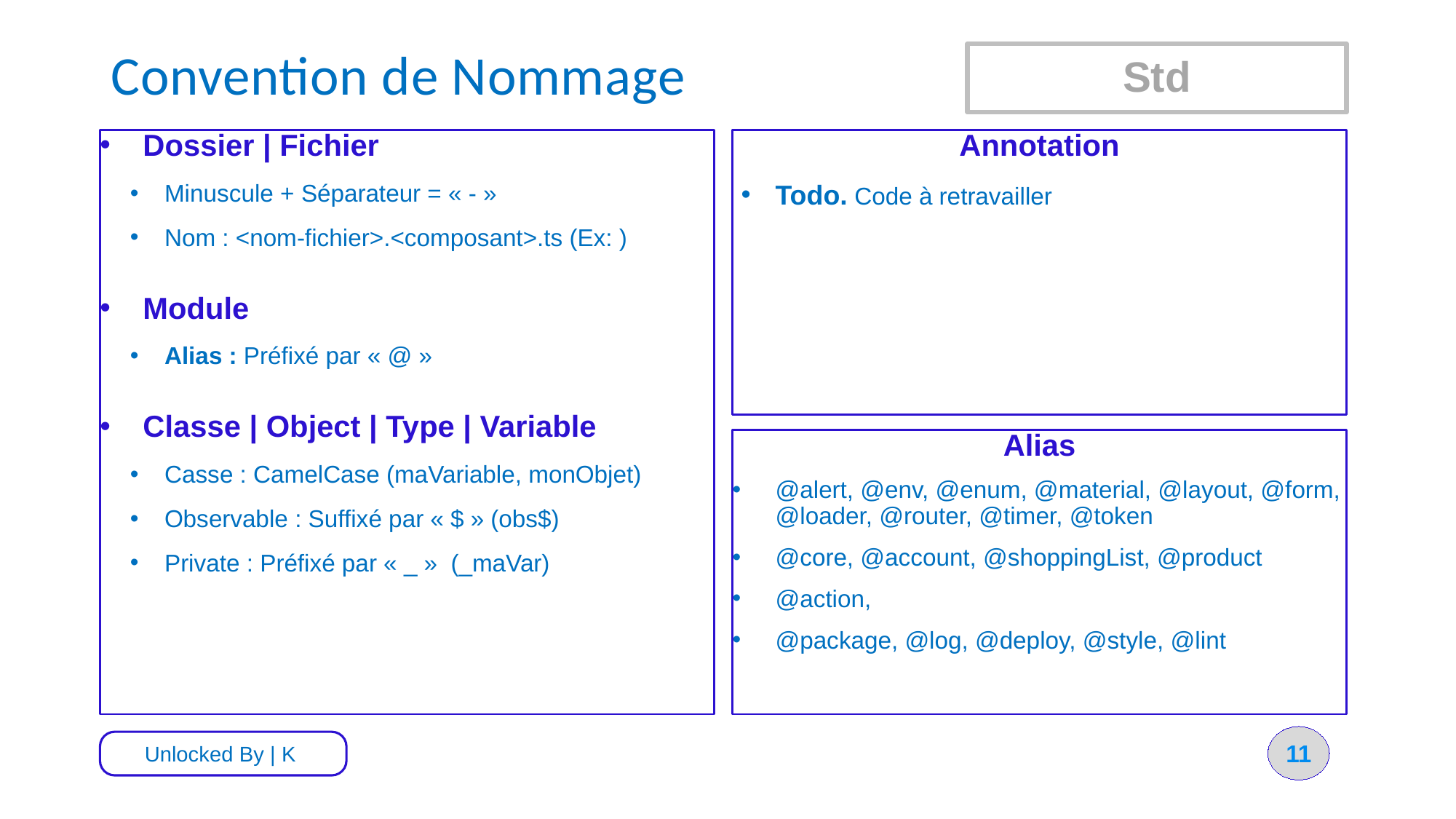

# Convention de Nommage
Std
Dossier | Fichier
Minuscule + Séparateur = « - »
Nom : <nom-fichier>.<composant>.ts (Ex: )
Module
Alias : Préfixé par « @ »
Classe | Object | Type | Variable
Casse : CamelCase (maVariable, monObjet)
Observable : Suffixé par « $ » (obs$)
Private : Préfixé par « _ »  (_maVar)
Annotation
Todo. Code à retravailler
Alias
@alert, @env, @enum, @material, @layout, @form, @loader, @router, @timer, @token
@core, @account, @shoppingList, @product
@action,
@package, @log, @deploy, @style, @lint
11
Unlocked By | K